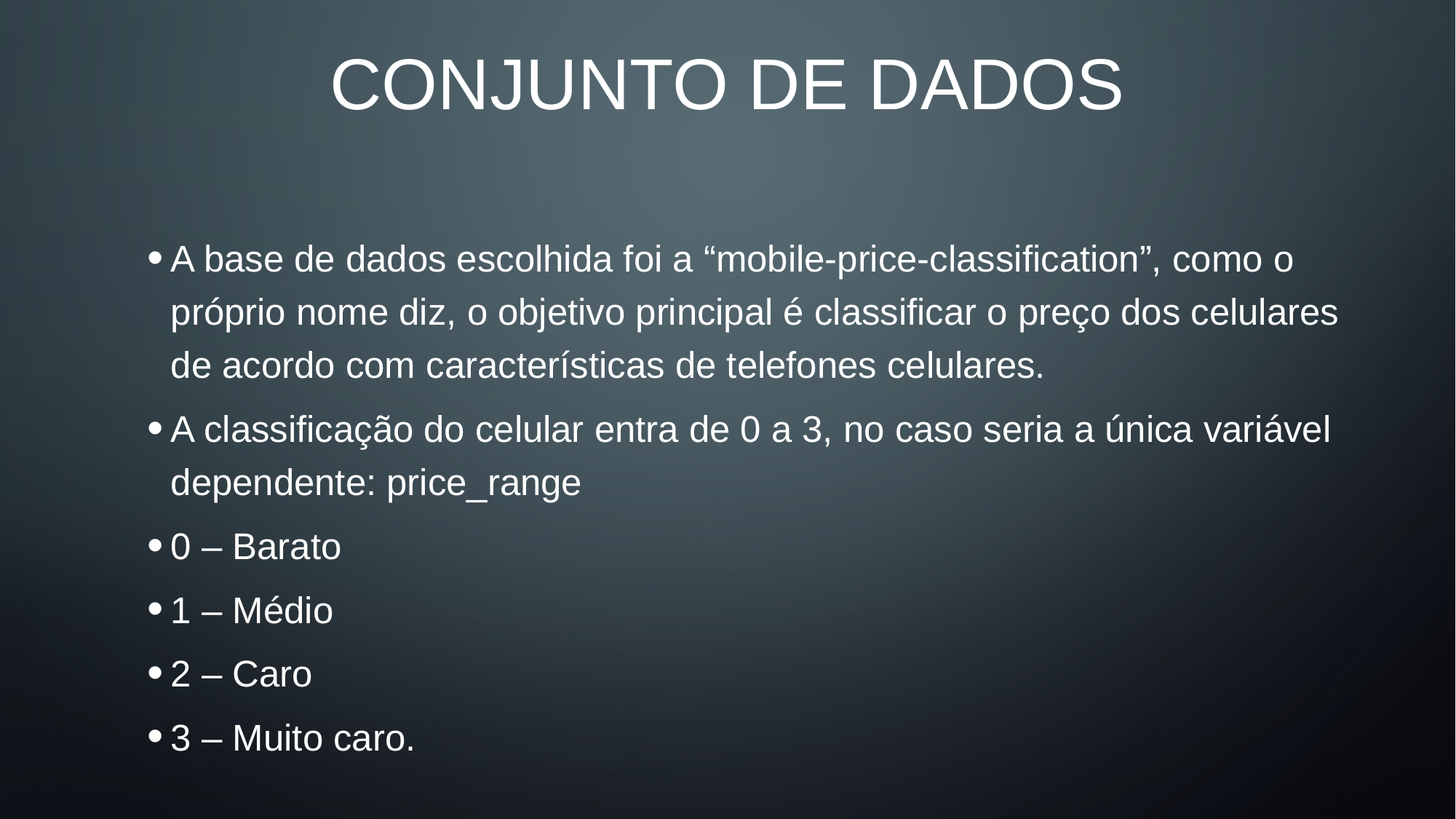

# CONJUNTO DE DADOS
A base de dados escolhida foi a “mobile-price-classification”, como o próprio nome diz, o objetivo principal é classificar o preço dos celulares de acordo com características de telefones celulares.
A classificação do celular entra de 0 a 3, no caso seria a única variável dependente: price_range
0 – Barato
1 – Médio
2 – Caro
3 – Muito caro.